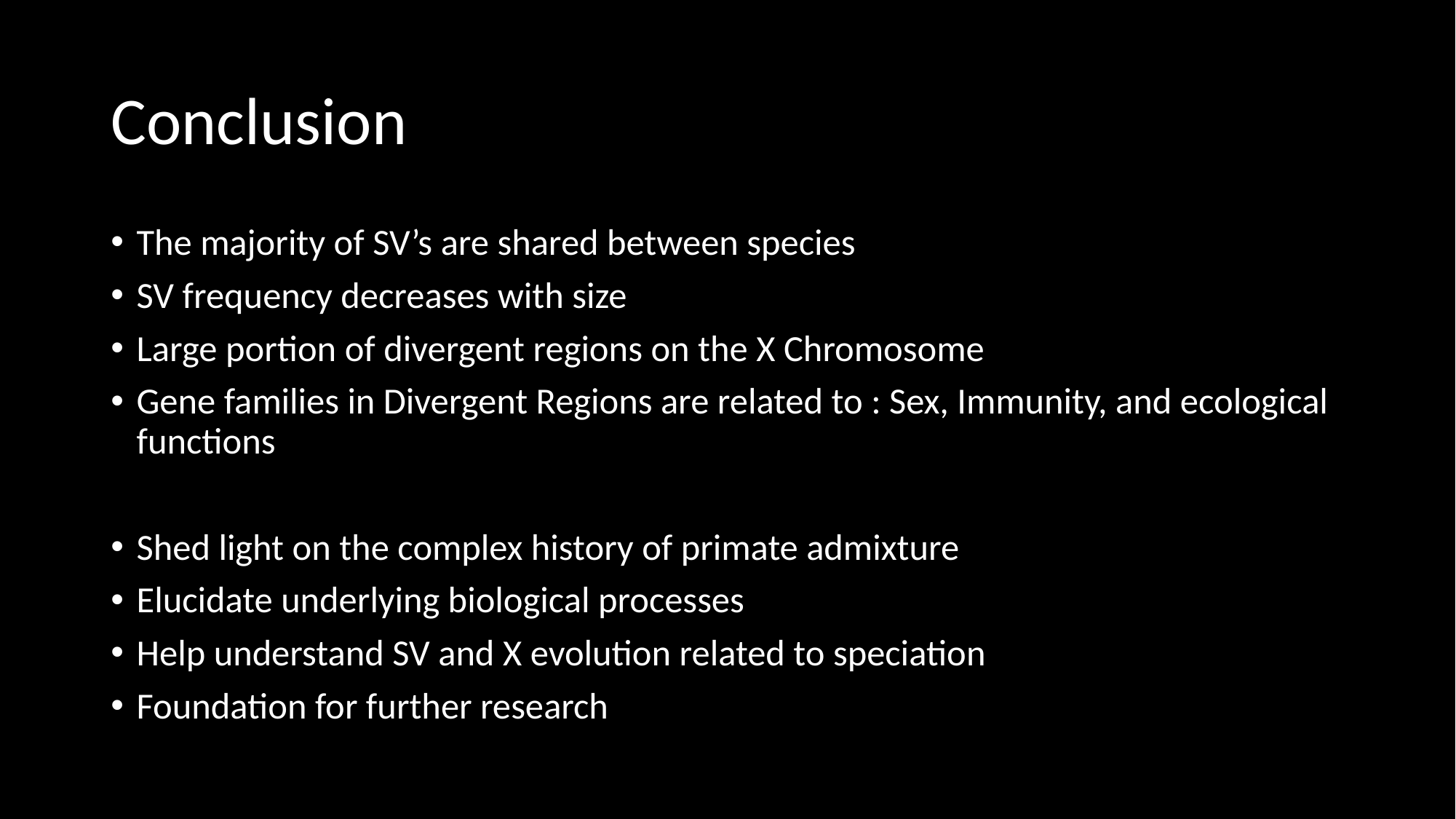

# Conclusion
The majority of SV’s are shared between species
SV frequency decreases with size
Large portion of divergent regions on the X Chromosome
Gene families in Divergent Regions are related to : Sex, Immunity, and ecological functions

Shed light on the complex history of primate admixture
Elucidate underlying biological processes
Help understand SV and X evolution related to speciation
Foundation for further research